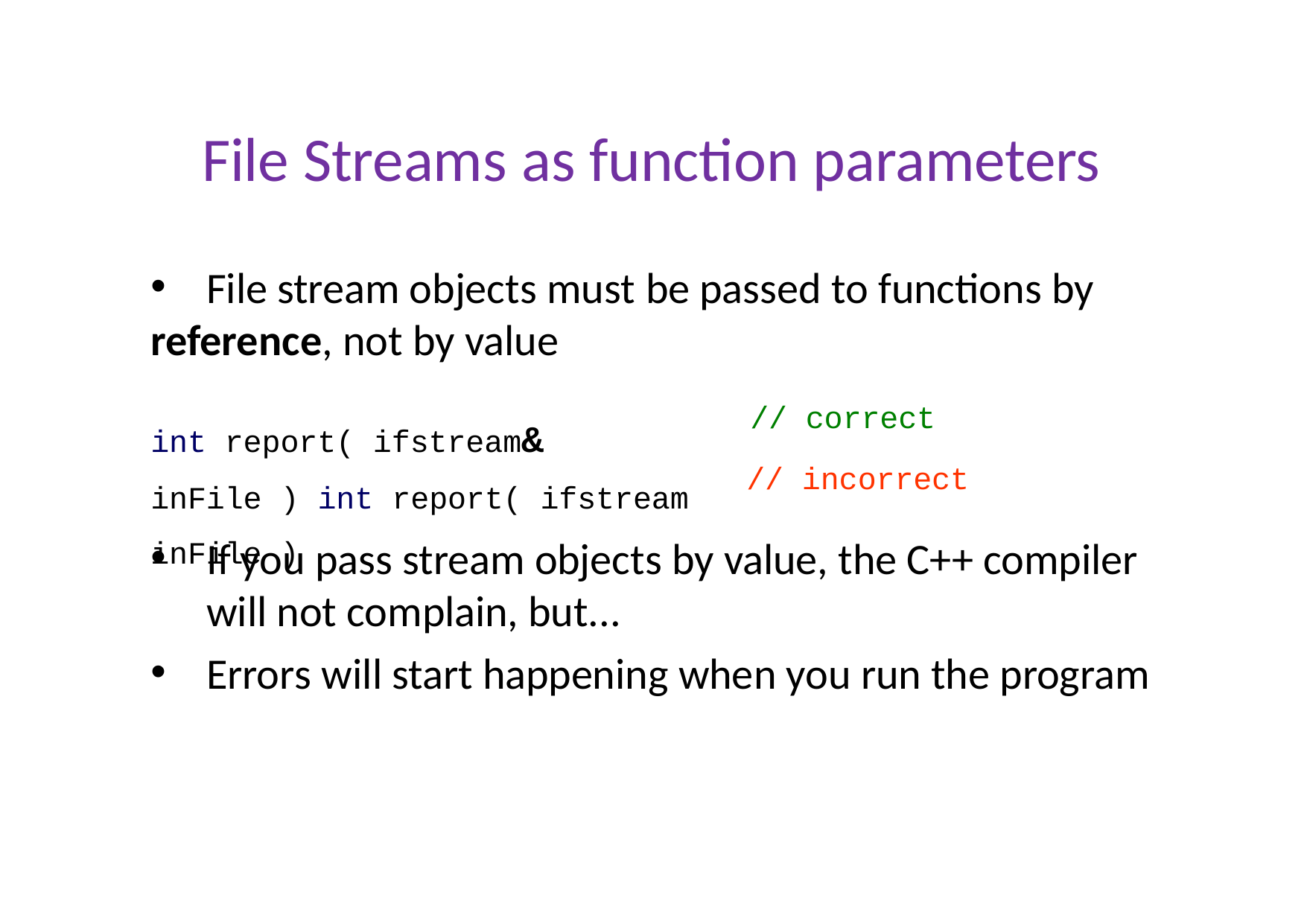

# File Streams as function parameters
File stream objects must be passed to functions by
reference, not by value
int report( ifstream& inFile ) int report( ifstream	inFile )
// correct
// incorrect
If you pass stream objects by value, the C++ compiler will not complain, but...
Errors will start happening when you run the program